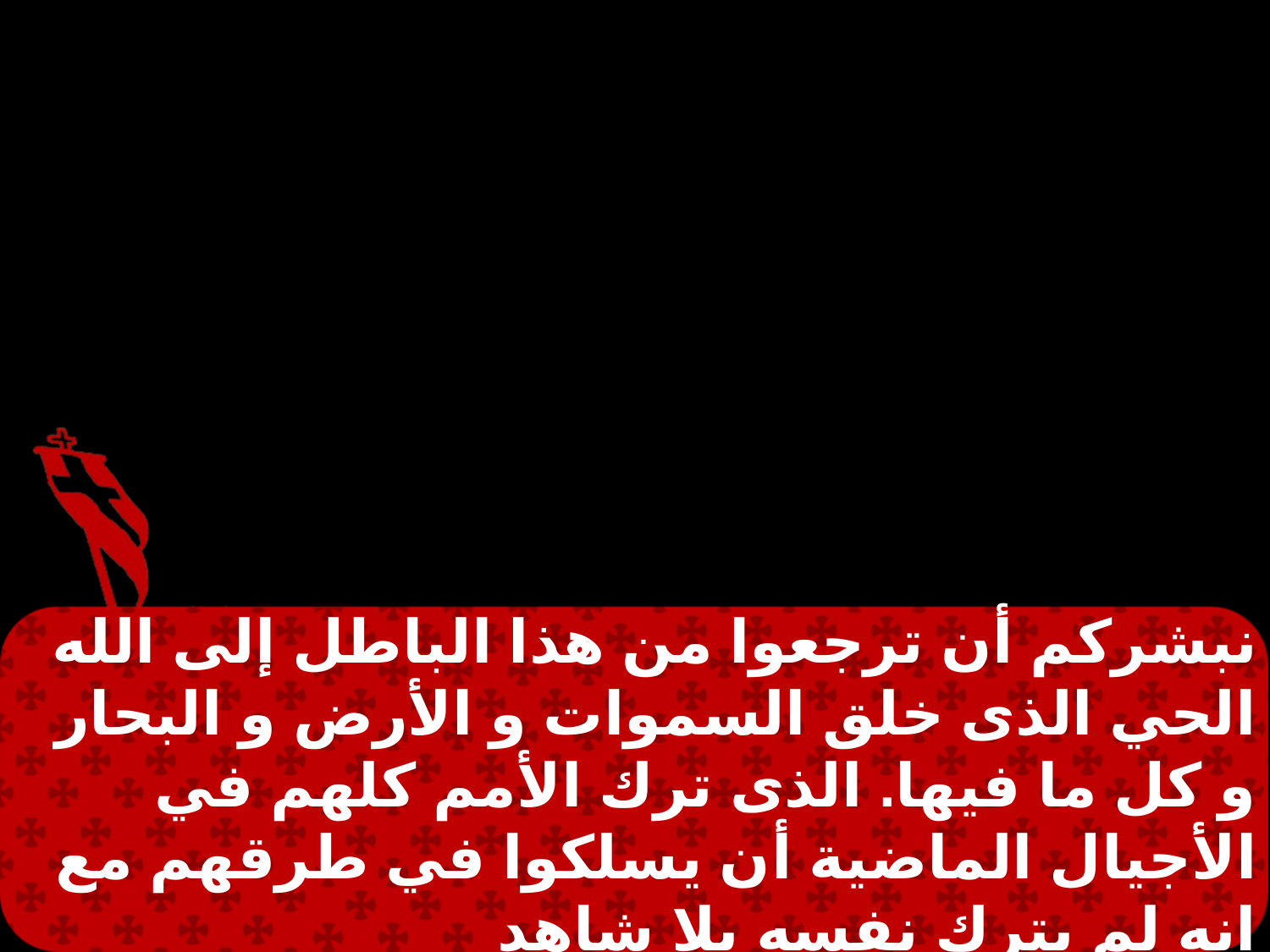

نبشركم أن ترجعوا من هذا الباطل إلى الله الحي الذى خلق السموات و الأرض و البحار و كل ما فيها. الذى ترك الأمم كلهم في الأجيال الماضية أن يسلكوا في طرقهم مع انه لم يترك نفسه بلا شاهد
وهو يفعل خيرًا.